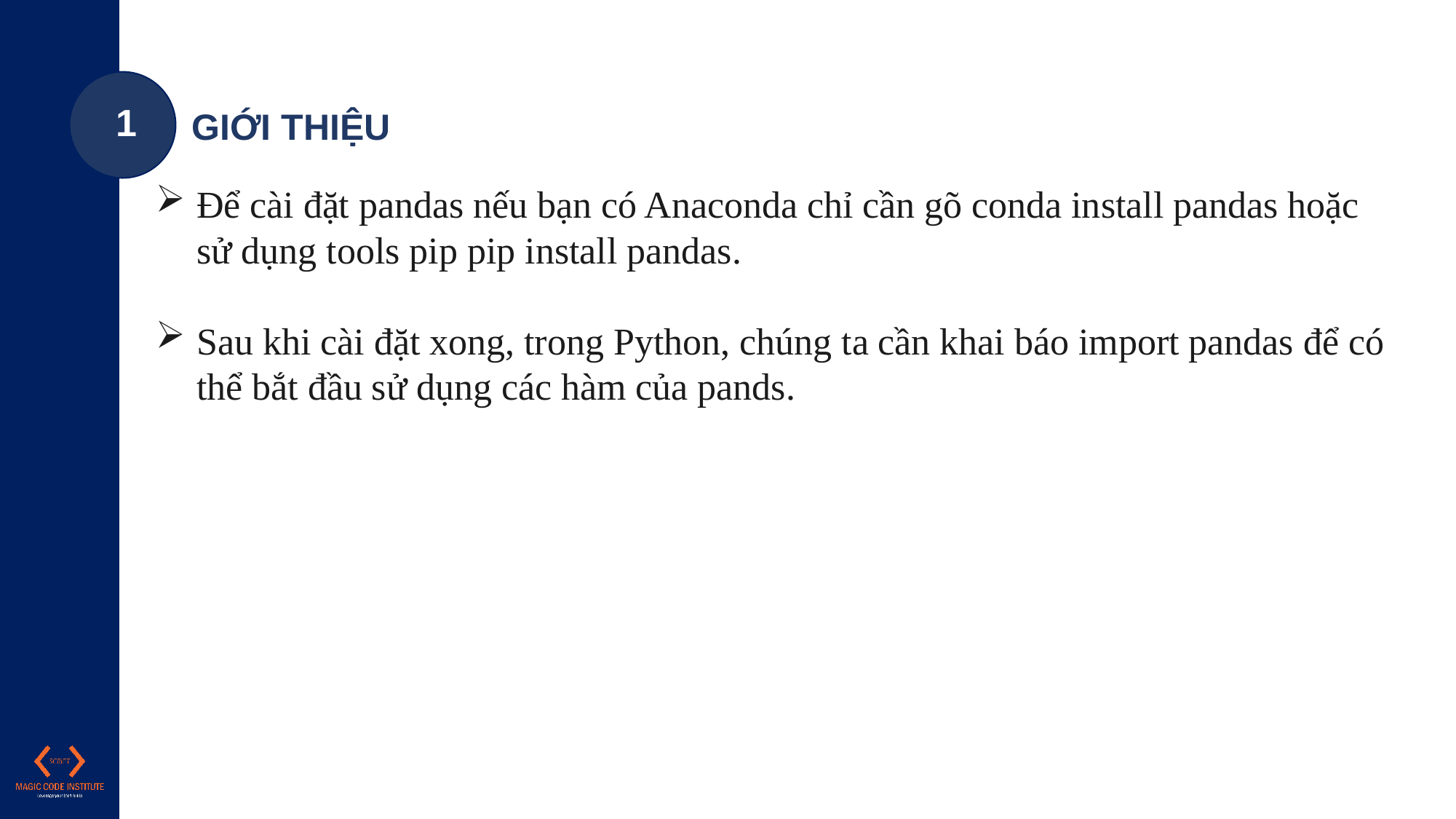

1

GIỚI THIỆU
Để cài đặt pandas nếu bạn có Anaconda chỉ cần gõ conda install pandas hoặc sử dụng tools pip pip install pandas.

Sau khi cài đặt xong, trong Python, chúng ta cần khai báo import pandas để có thể bắt đầu sử dụng các hàm của pands.